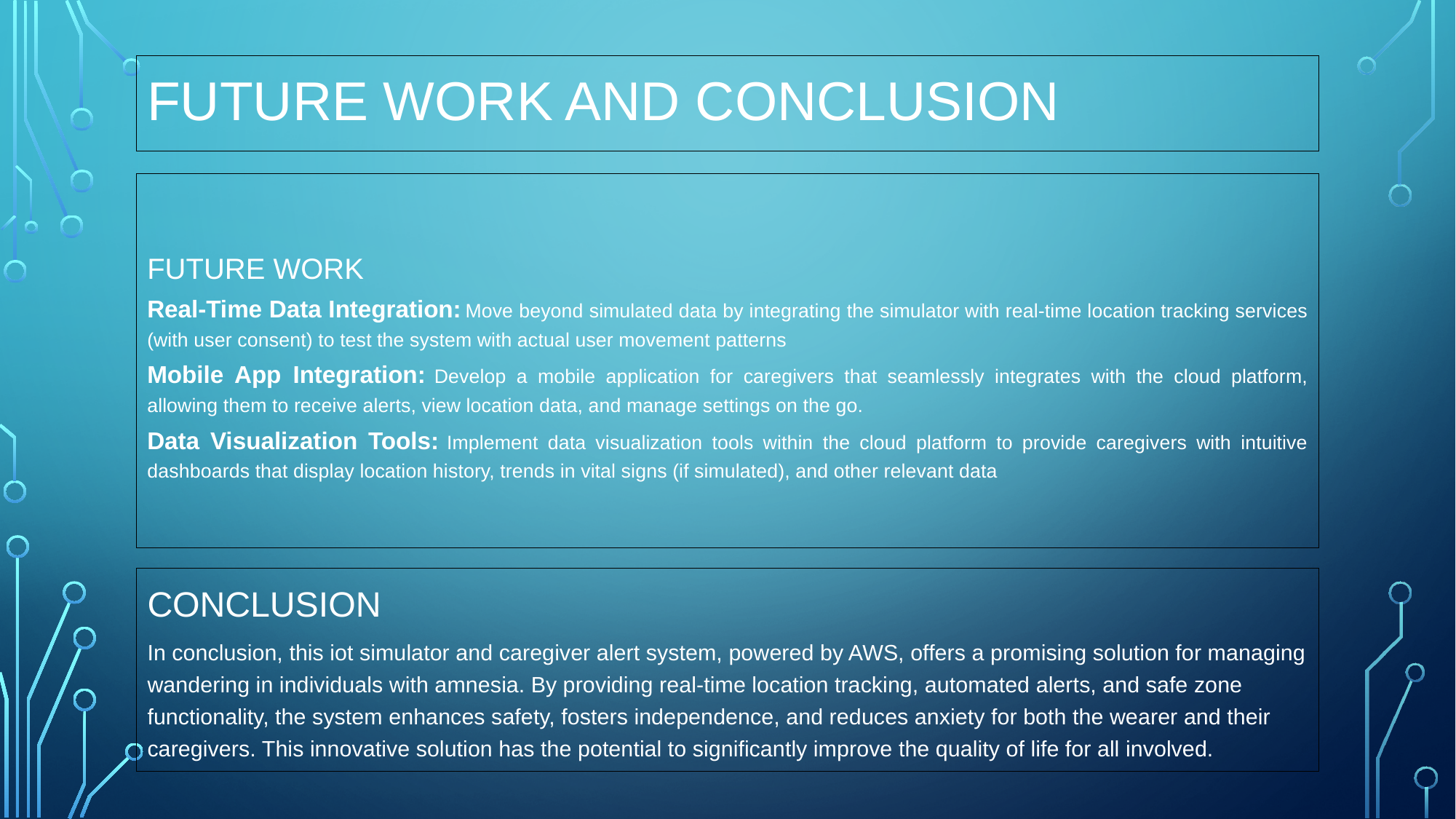

# FUTURE WORK AND CONCLUSION

FUTURE WORK
Real-Time Data Integration: Move beyond simulated data by integrating the simulator with real-time location tracking services (with user consent) to test the system with actual user movement patterns
Mobile App Integration: Develop a mobile application for caregivers that seamlessly integrates with the cloud platform, allowing them to receive alerts, view location data, and manage settings on the go.
Data Visualization Tools: Implement data visualization tools within the cloud platform to provide caregivers with intuitive dashboards that display location history, trends in vital signs (if simulated), and other relevant data

CONCLUSION
In conclusion, this iot simulator and caregiver alert system, powered by AWS, offers a promising solution for managing wandering in individuals with amnesia. By providing real-time location tracking, automated alerts, and safe zone functionality, the system enhances safety, fosters independence, and reduces anxiety for both the wearer and their caregivers. This innovative solution has the potential to significantly improve the quality of life for all involved.